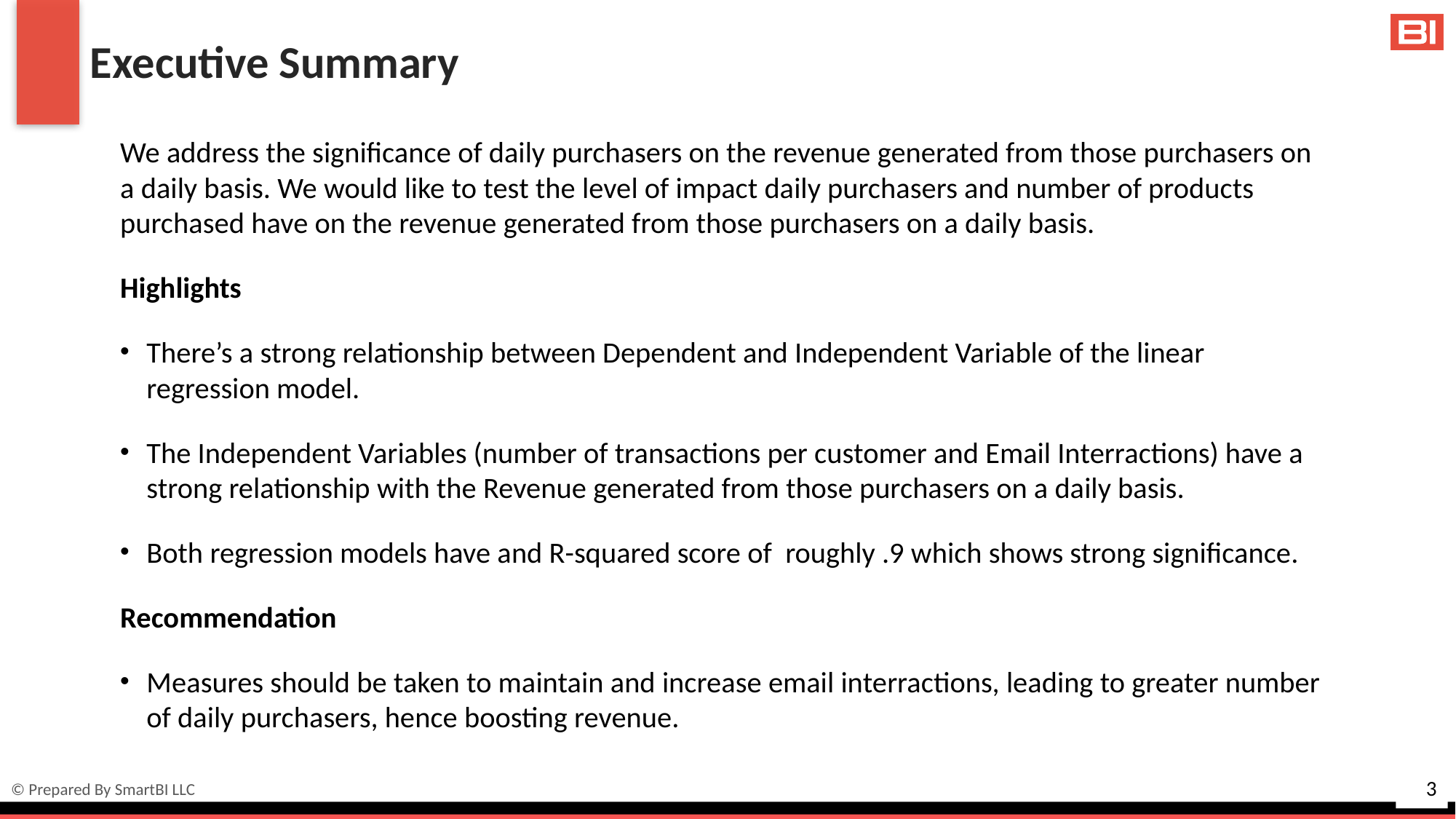

# Executive Summary
We address the significance of daily purchasers on the revenue generated from those purchasers on a daily basis. We would like to test the level of impact daily purchasers and number of products purchased have on the revenue generated from those purchasers on a daily basis.
Highlights
There’s a strong relationship between Dependent and Independent Variable of the linear regression model.
The Independent Variables (number of transactions per customer and Email Interractions) have a strong relationship with the Revenue generated from those purchasers on a daily basis.
Both regression models have and R-squared score of  roughly .9 which shows strong significance.
Recommendation
Measures should be taken to maintain and increase email interractions, leading to greater number of daily purchasers, hence boosting revenue.

© Prepared By SmartBI LLC
3